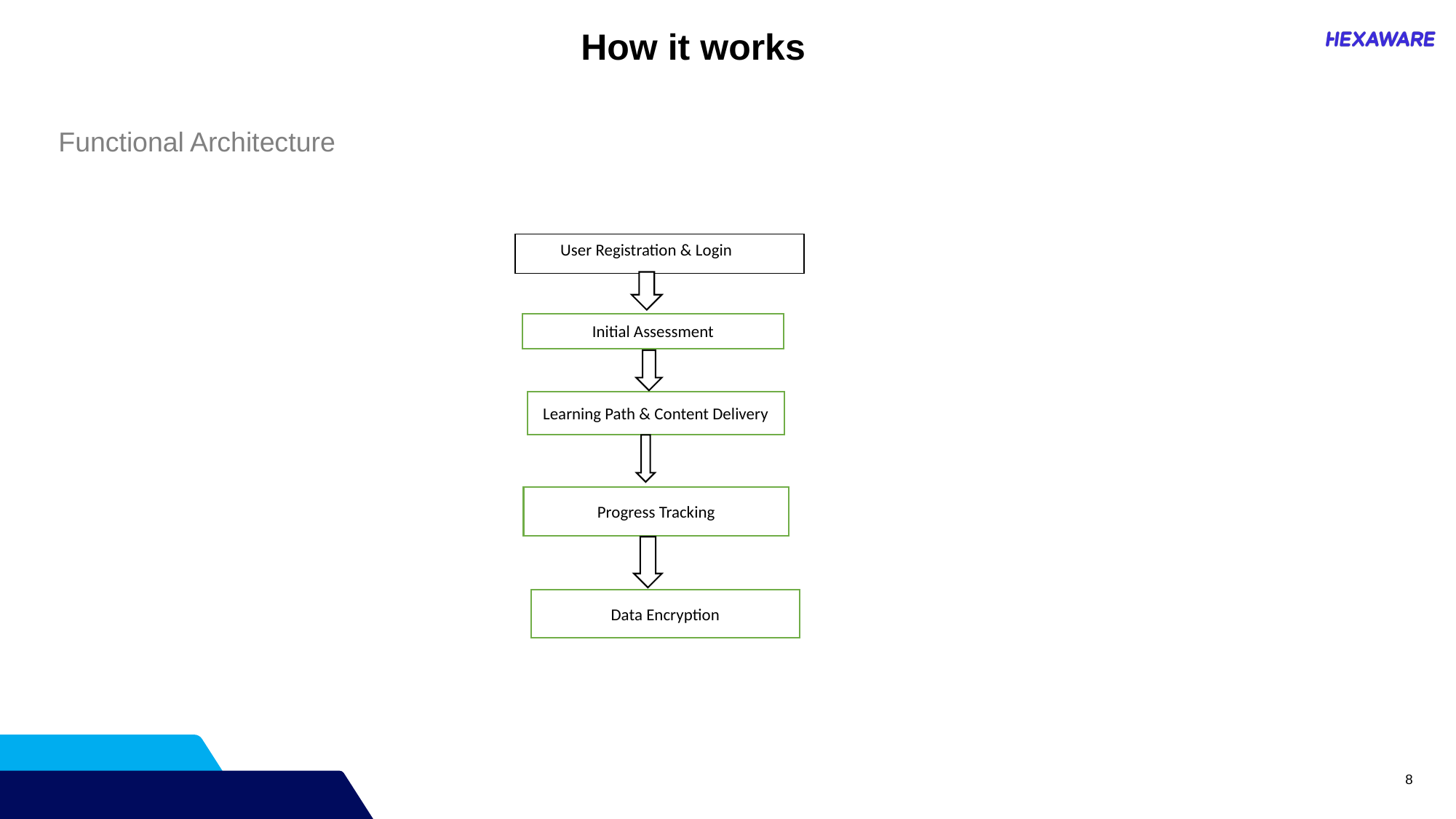

How it works
Functional Architecture

         User Registration & Login

Initial Assessment

Learning Path & Content Delivery

Progress Tracking

Data Encryption
y